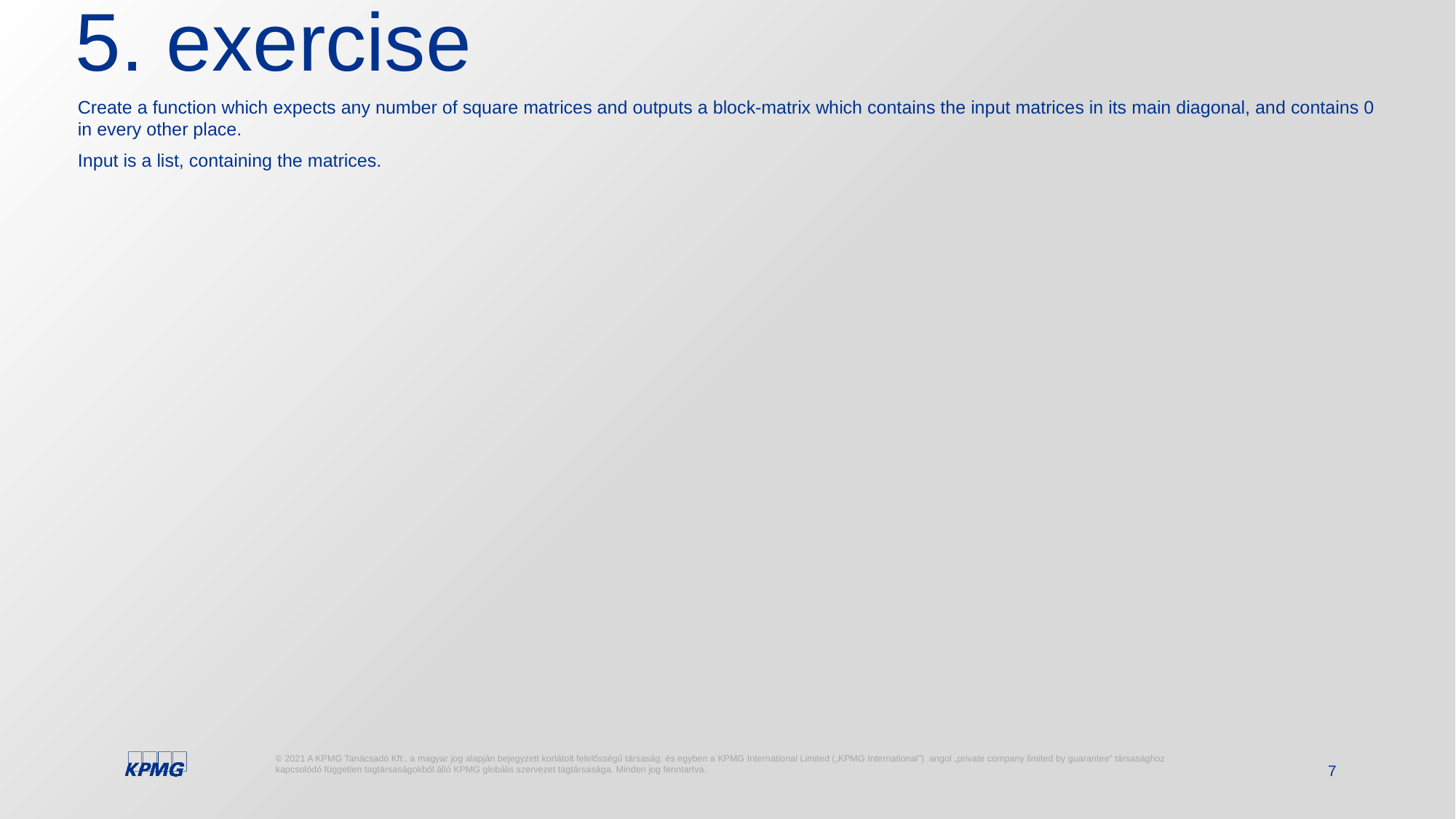

# 5. exercise
Create a function which expects any number of square matrices and outputs a block-matrix which contains the input matrices in its main diagonal, and contains 0 in every other place.
Input is a list, containing the matrices.